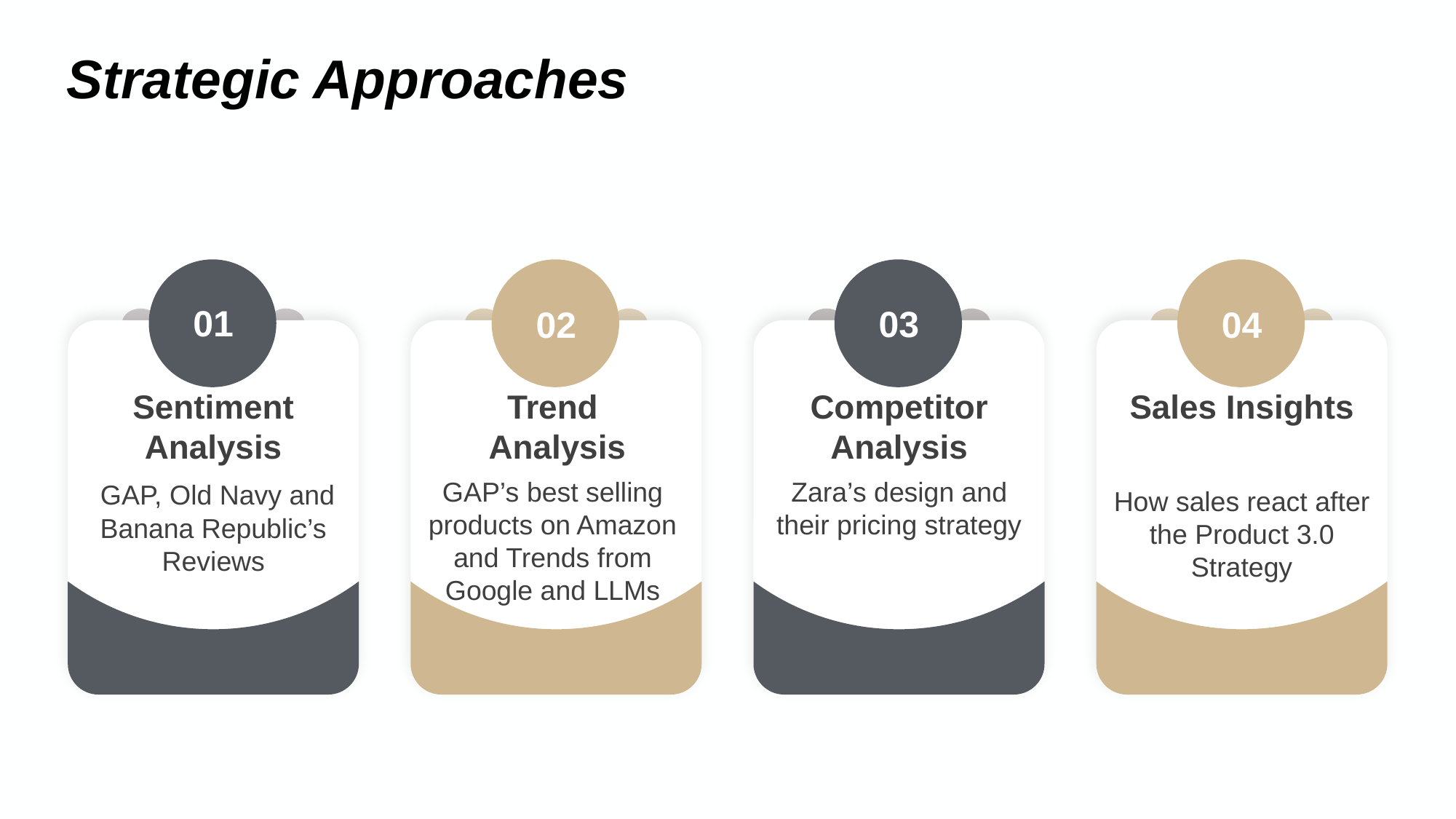

Strategic Approaches

Sentiment Analysis
 GAP, Old Navy and Banana Republic’s Reviews
01

Trend
 Analysis
GAP’s best selling products on Amazon and Trends from Google and LLMs
02

Competitor Analysis
Zara’s design and their pricing strategy
03

Sales Insights

How sales react after the Product 3.0 Strategy
04